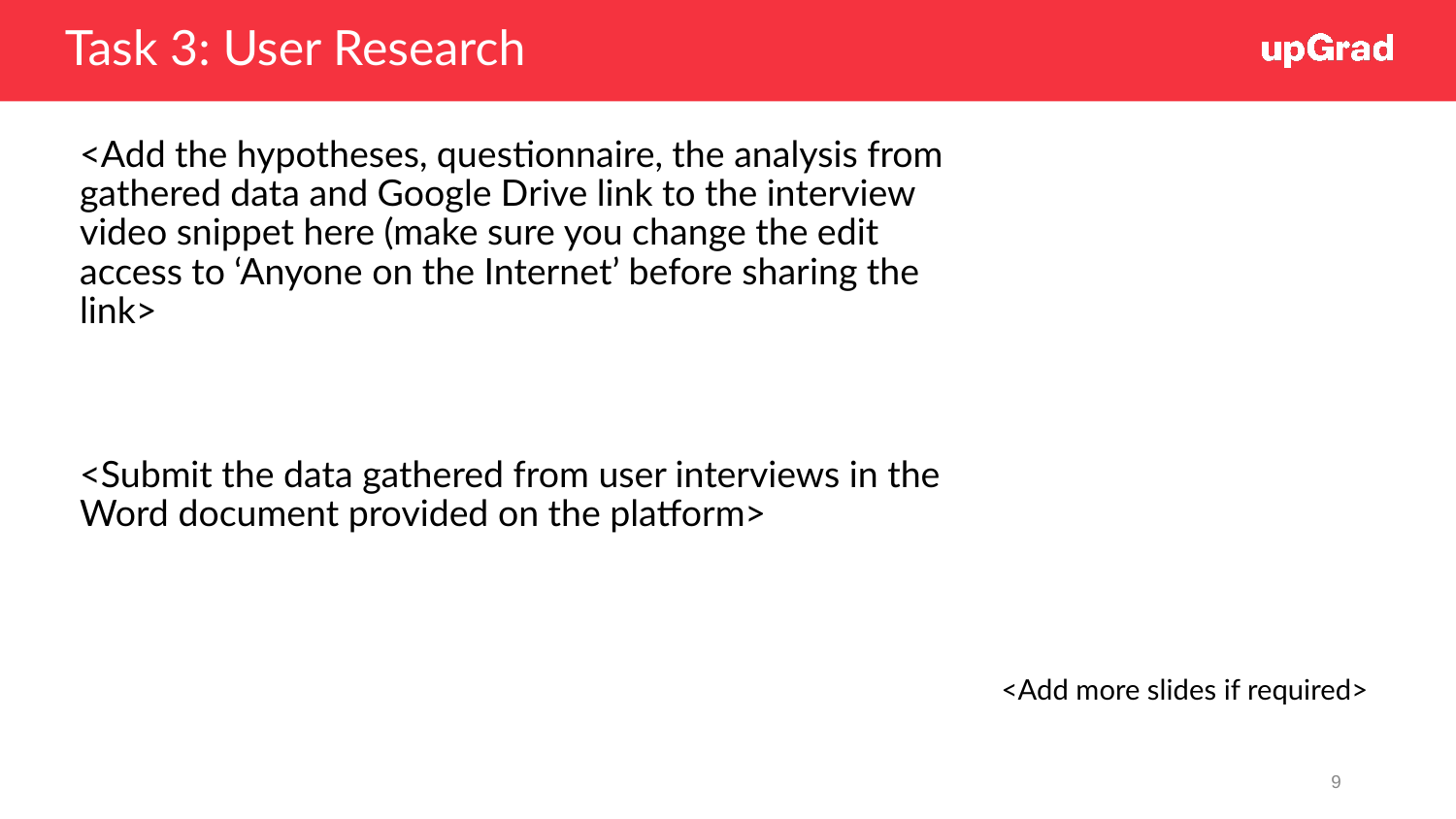

# Task 3: User Research
<Add the hypotheses, questionnaire, the analysis from gathered data and Google Drive link to the interview video snippet here (make sure you change the edit access to ‘Anyone on the Internet’ before sharing the link>

<Submit the data gathered from user interviews in the Word document provided on the platform>
<Add more slides if required>
9